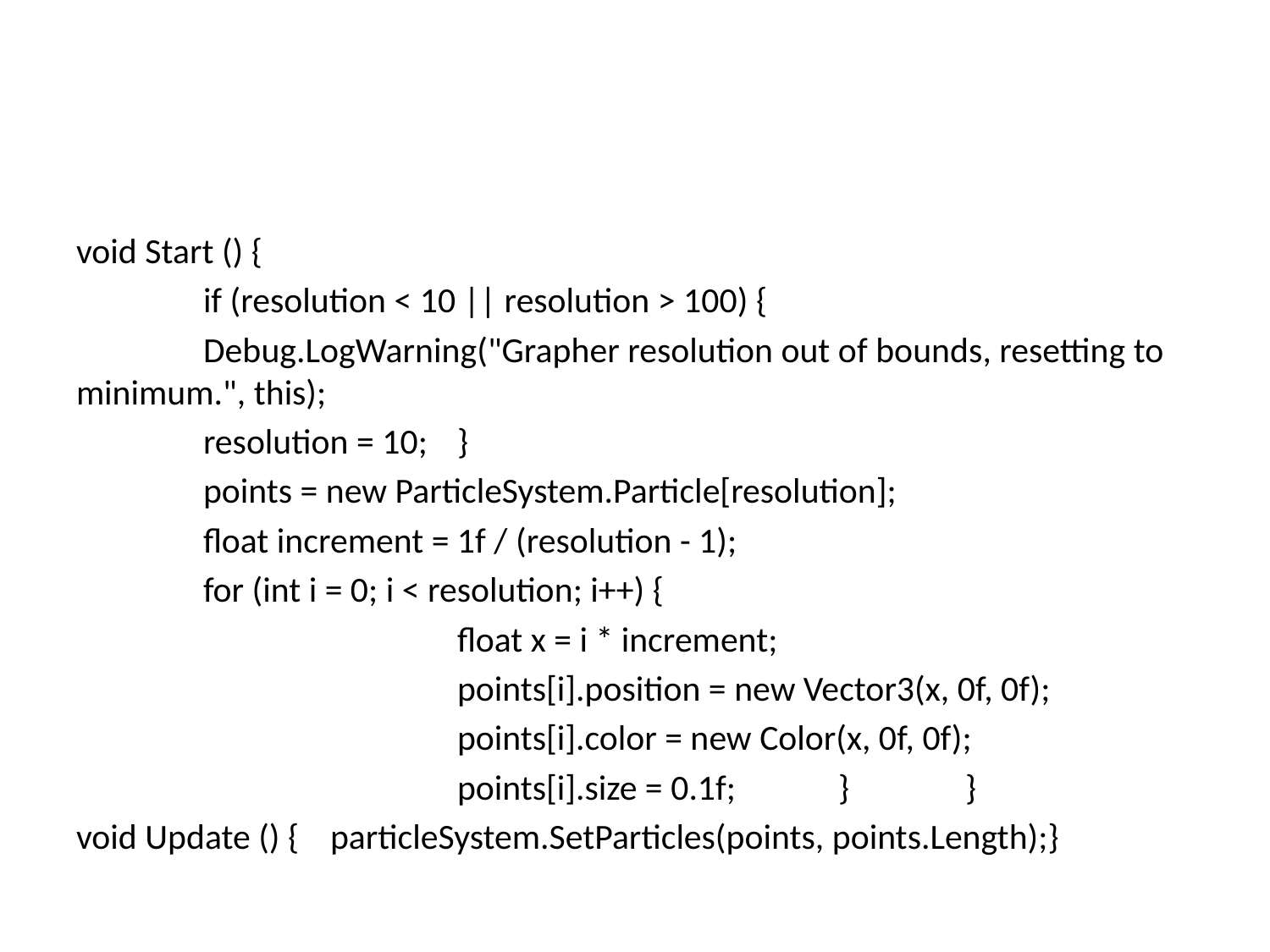

#
void Start () {
	if (resolution < 10 || resolution > 100) {
	Debug.LogWarning("Grapher resolution out of bounds, resetting to minimum.", this);
	resolution = 10;	}
	points = new ParticleSystem.Particle[resolution];
	float increment = 1f / (resolution - 1);
	for (int i = 0; i < resolution; i++) {
			float x = i * increment;
			points[i].position = new Vector3(x, 0f, 0f);
			points[i].color = new Color(x, 0f, 0f);
			points[i].size = 0.1f;	}	}
void Update () {	particleSystem.SetParticles(points, points.Length);}